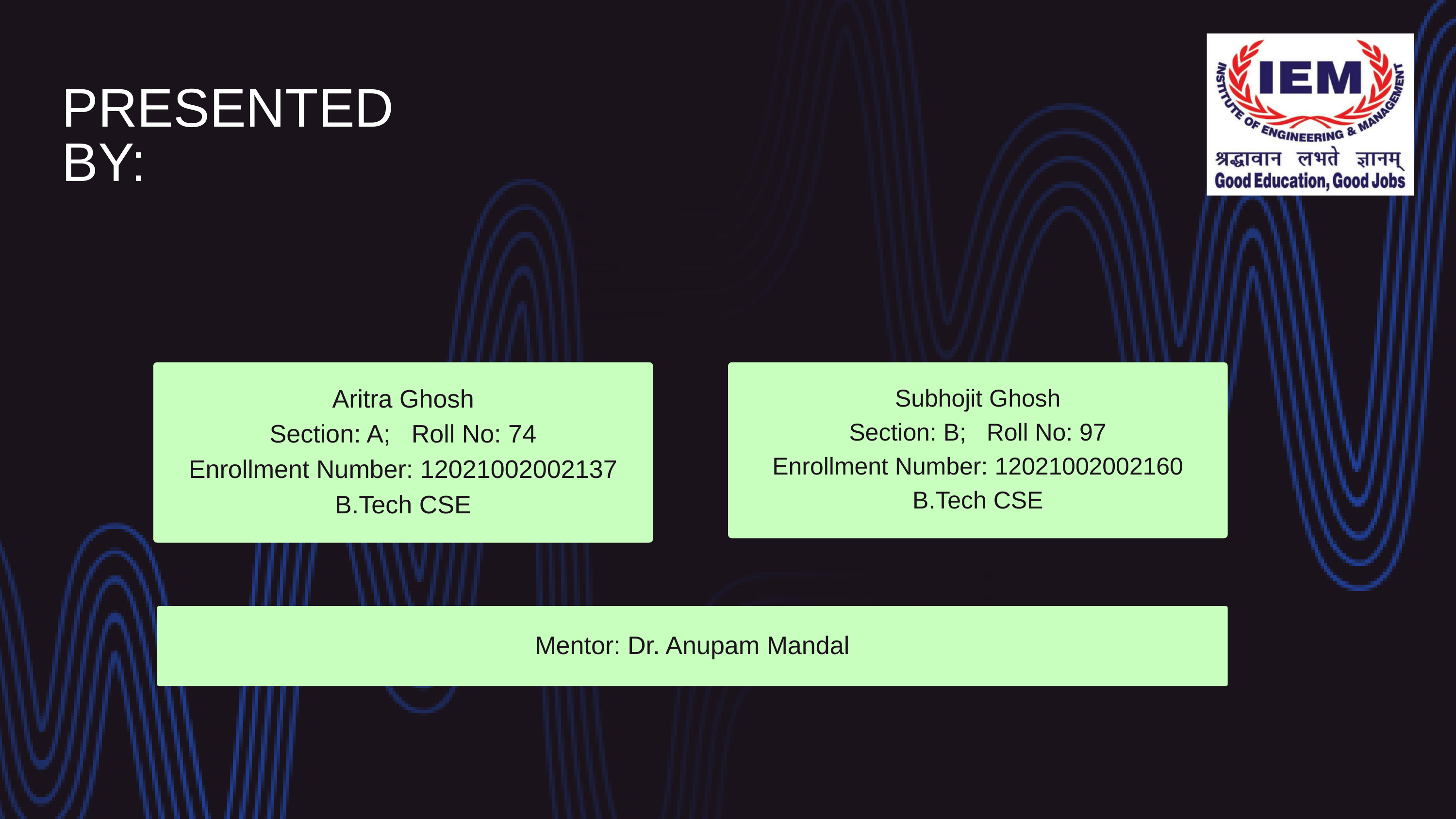

PRESENTED BY:

Aritra Ghosh
Section: A;   Roll No: 74
Enrollment Number: 12021002002137
B.Tech CSE

Subhojit Ghosh
Section: B;   Roll No: 97
Enrollment Number: 12021002002160
B.Tech CSE

Mentor: Dr. Anupam Mandal